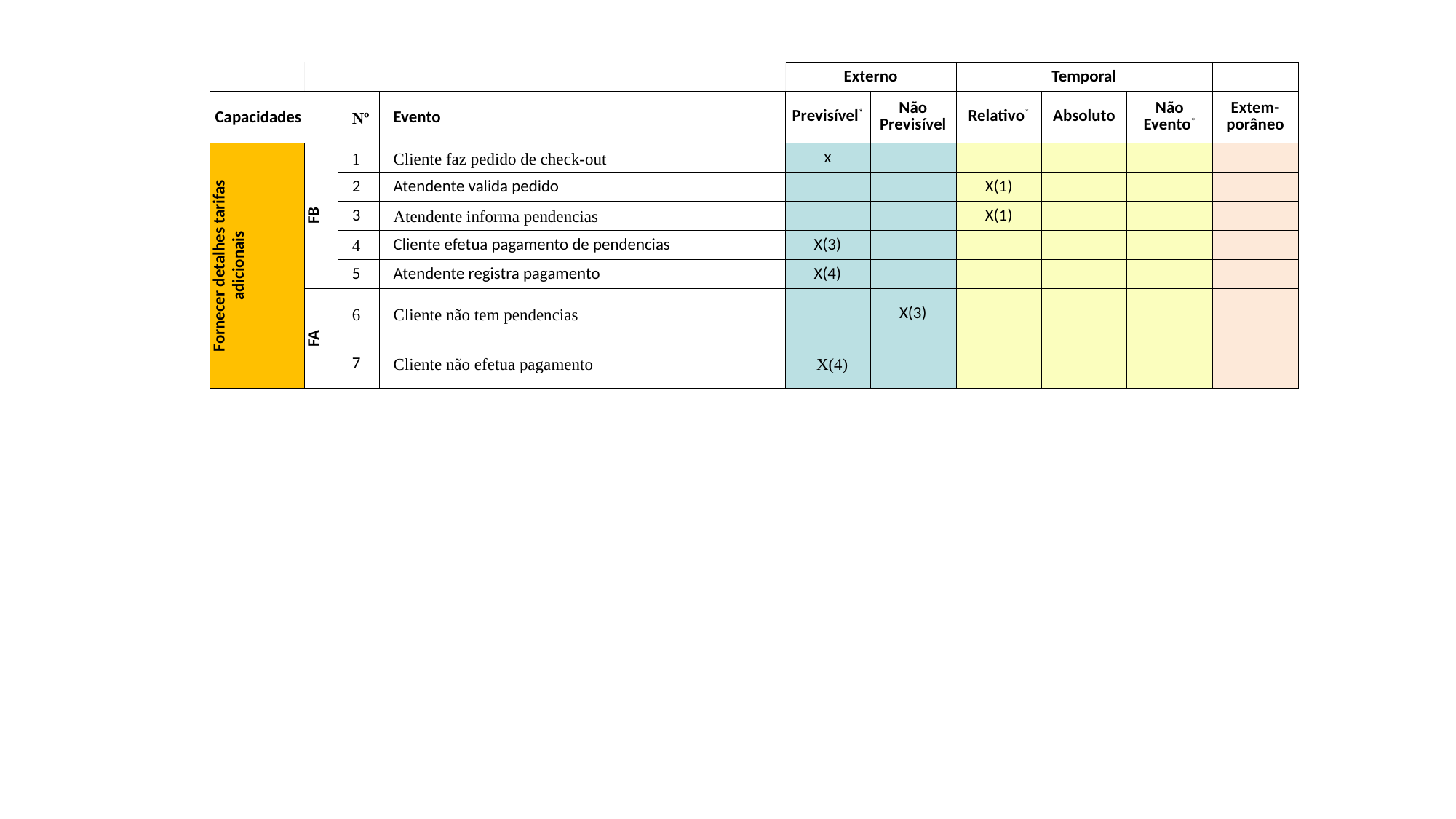

|  |  |  |  | Externo |  | Temporal |  |  |  |
| --- | --- | --- | --- | --- | --- | --- | --- | --- | --- |
| Capacidades |  | Nº | Evento | Previsível\* | Não Previsível | Relativo\* | Absoluto | Não Evento\* | Extem-porâneo |
| Fornecer detalhes tarifas adicionais | FB | 1 | Cliente faz pedido de check-out | x |  |  |  |  |  |
|  |  | 2 | Atendente valida pedido |  |  | X(1) |  |  |  |
|  |  | 3 | Atendente informa pendencias |  |  | X(1) |  |  |  |
|  |  | 4 | Cliente efetua pagamento de pendencias | X(3) |  |  |  |  |  |
|  |  | 5 | Atendente registra pagamento | X(4) |  |  |  |  |  |
|  | FA | 6 | Cliente não tem pendencias |  | X(3) |  |  |  |  |
|  |  | 7 | Cliente não efetua pagamento | X(4) |  |  |  |  |  |